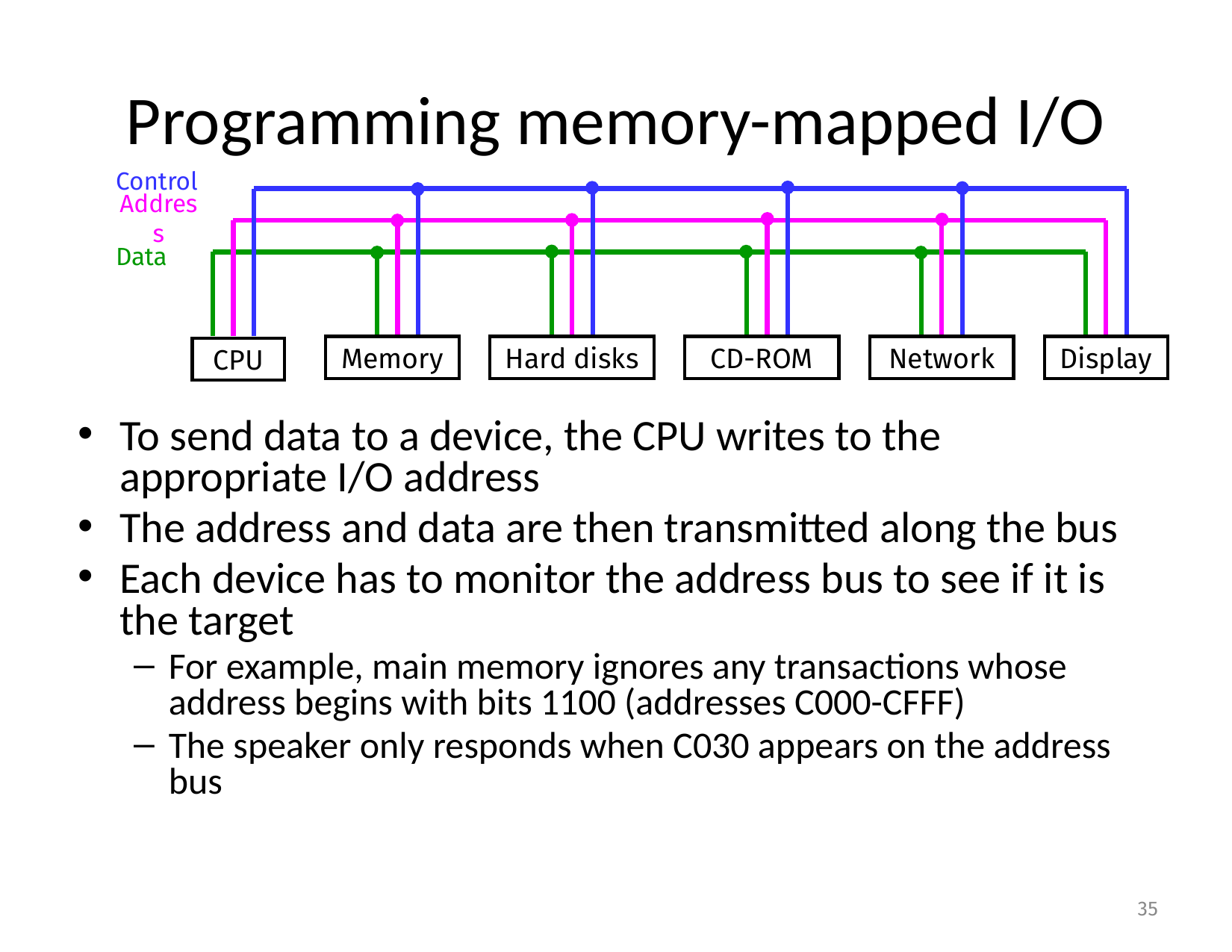

# Programming memory-mapped I/O
Control

Address

Data

Memory
Hard disks
CD-ROM
Network
Display
CPU
To send data to a device, the CPU writes to the appropriate I/O address
The address and data are then transmitted along the bus
Each device has to monitor the address bus to see if it is the target
For example, main memory ignores any transactions whose address begins with bits 1100 (addresses C000-CFFF)
The speaker only responds when C030 appears on the address bus

35